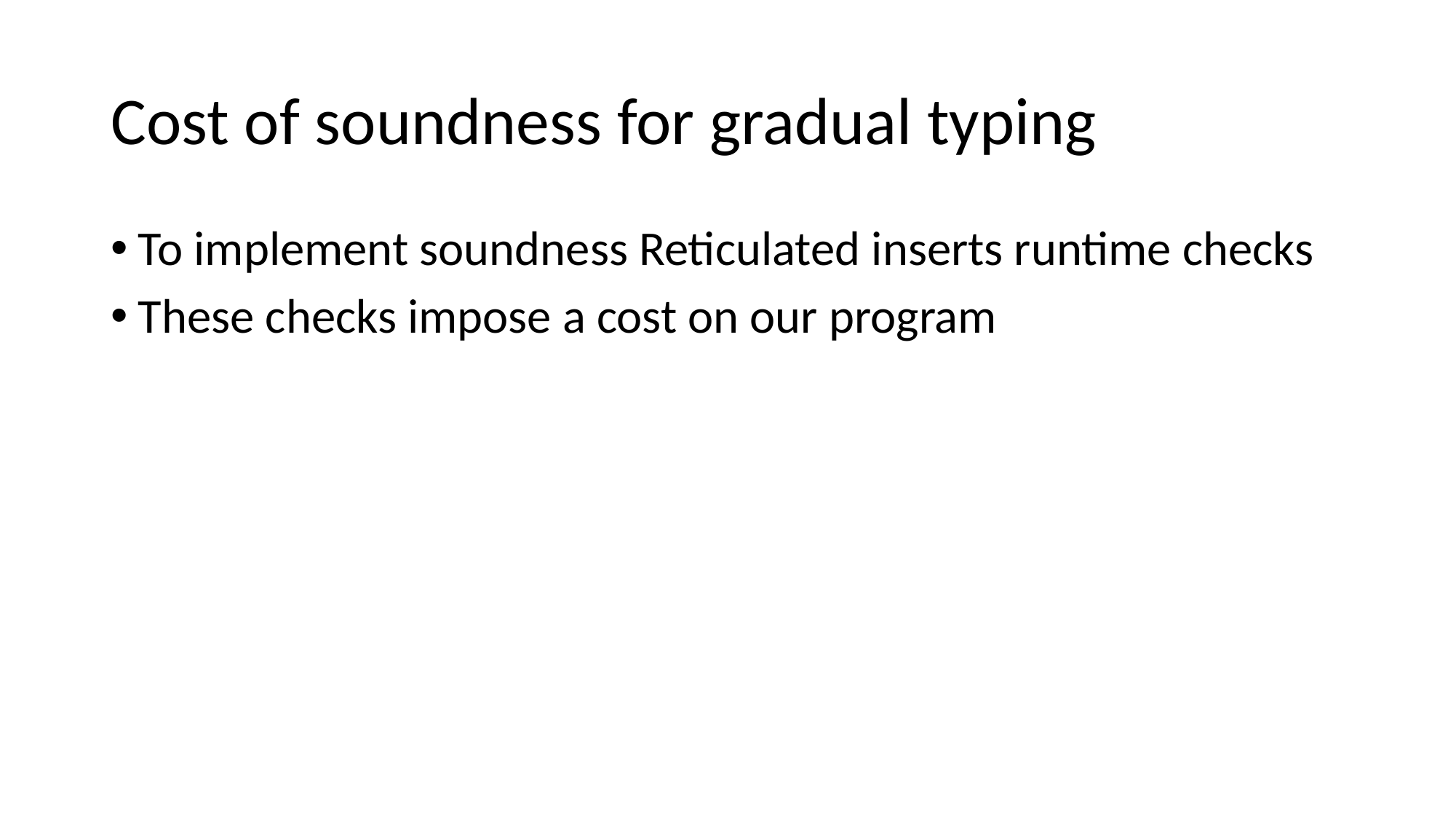

# Cost of soundness for gradual typing
To implement soundness Reticulated inserts runtime checks
These checks impose a cost on our program